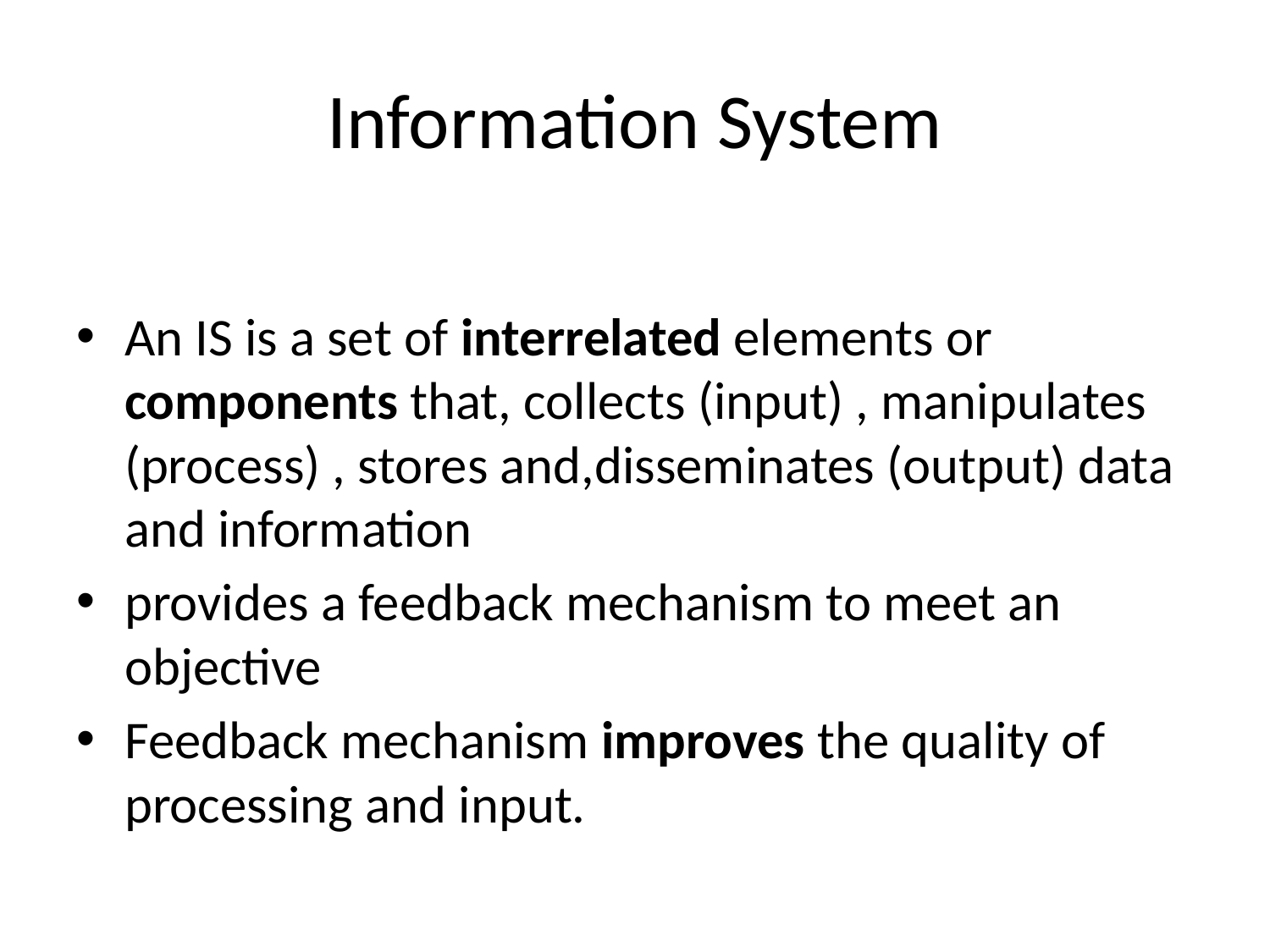

# Information System

An IS is a set of interrelated elements or components that, collects (input) , manipulates (process) , stores and,disseminates (output) data and information
provides a feedback mechanism to meet an objective
Feedback mechanism improves the quality of processing and input.